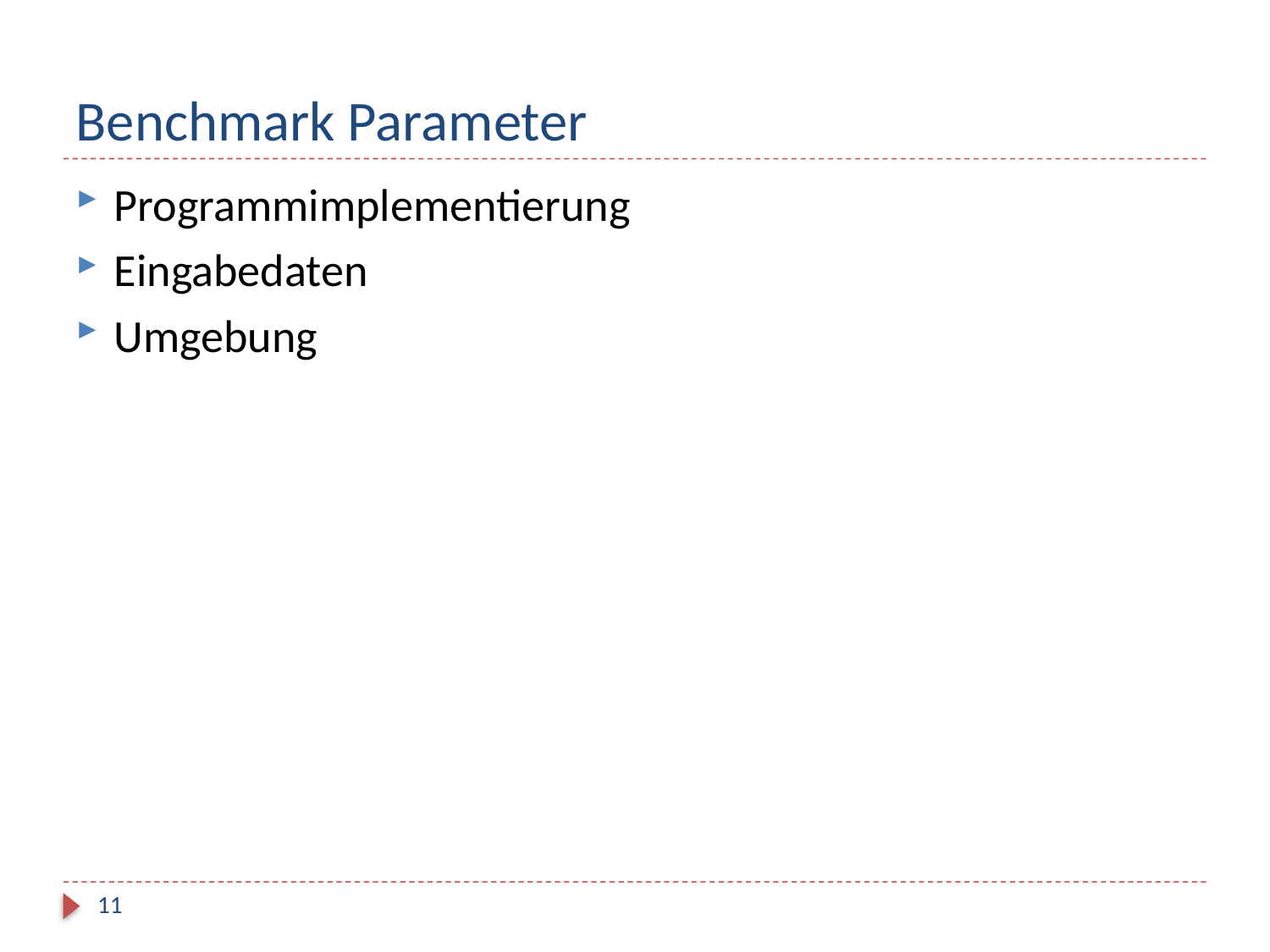

# Benchmark Parameter
Programmimplementierung
Eingabedaten
Umgebung
11